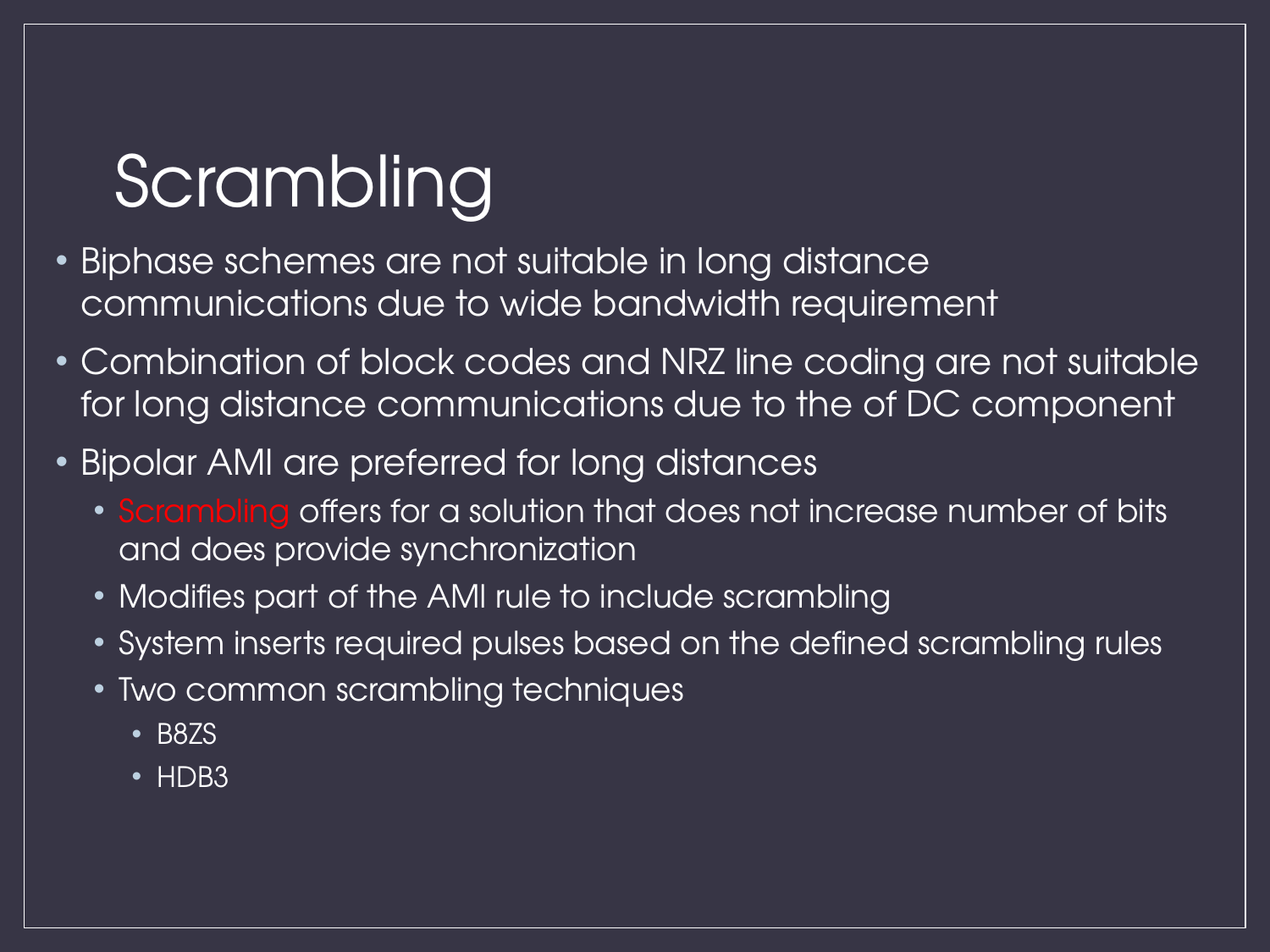

# Scrambling
Biphase schemes are not suitable in long distance communications due to wide bandwidth requirement
Combination of block codes and NRZ line coding are not suitable for long distance communications due to the of DC component
Bipolar AMI are preferred for long distances
Scrambling offers for a solution that does not increase number of bits and does provide synchronization
Modifies part of the AMI rule to include scrambling
System inserts required pulses based on the defined scrambling rules
Two common scrambling techniques
B8ZS
HDB3